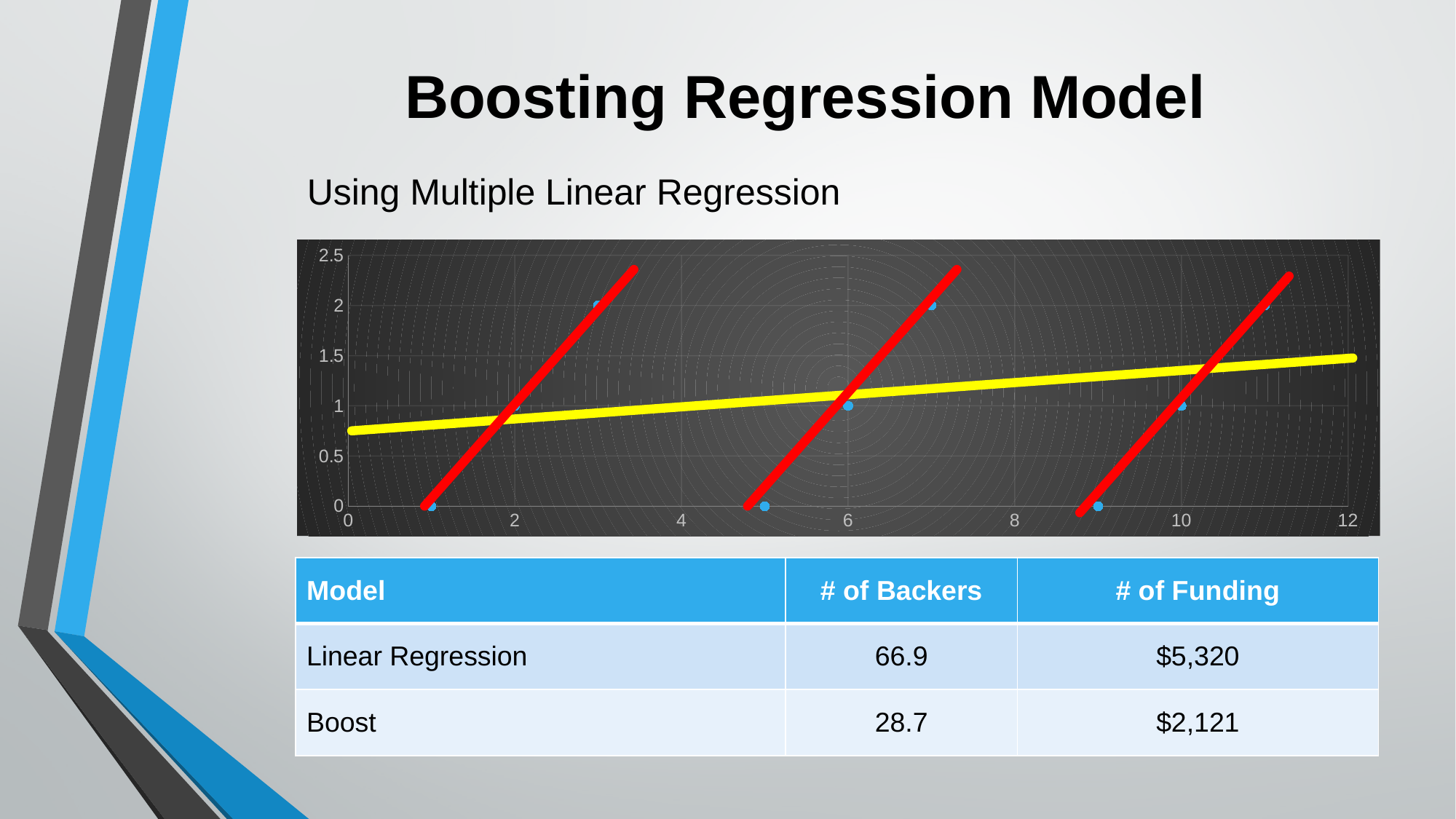

# Boosting Regression Model
Using Multiple Linear Regression

### Chart

| Category | Y-Values |
|---|---|
| Model | # of Backers | # of Funding |
| --- | --- | --- |
| Linear Regression | 66.9 | $5,320 |
| Boost | 28.7 | $2,121 |